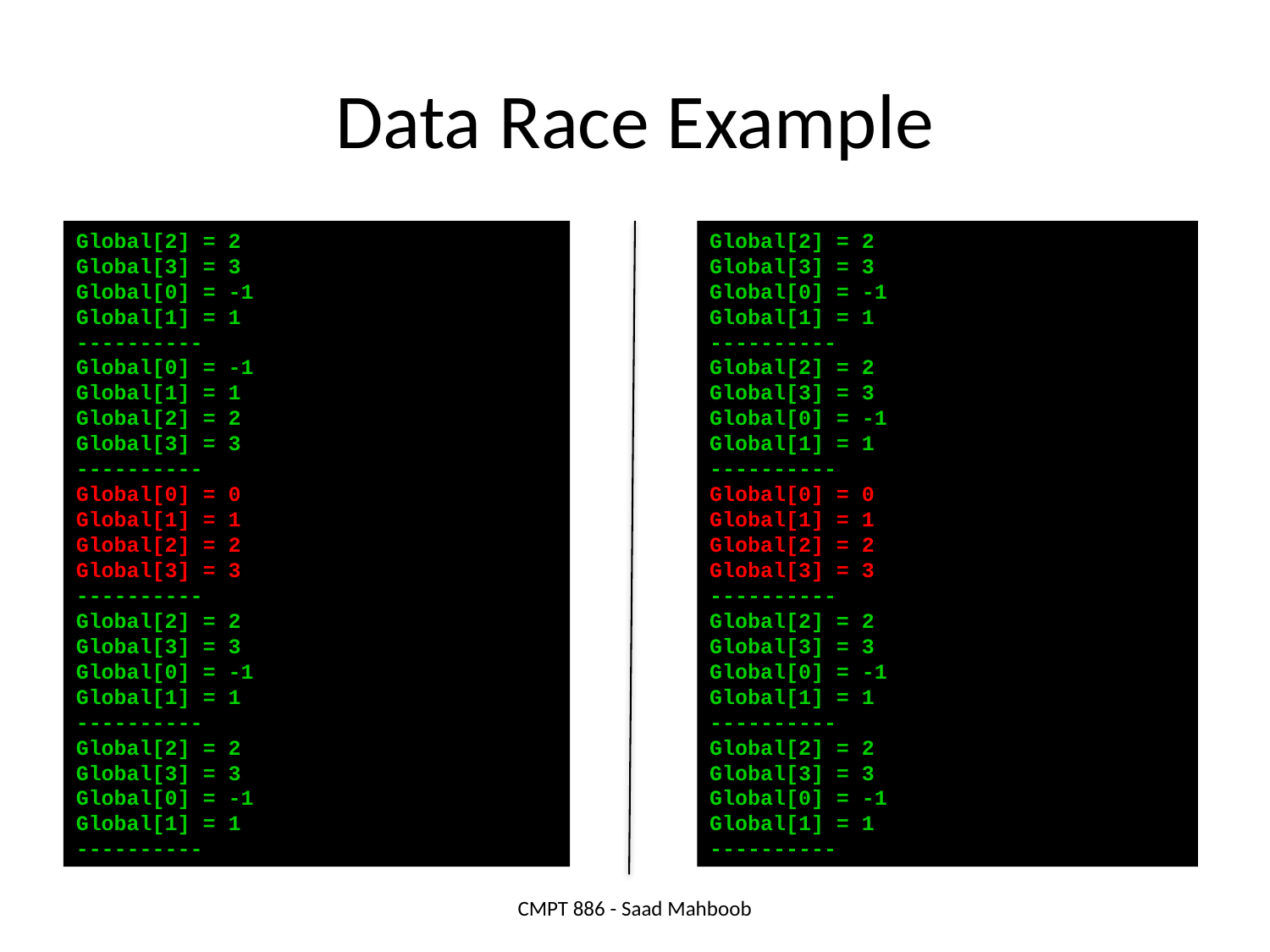

# Data Race Example
Global[2] = 2
Global[3] = 3
Global[0] = -1
Global[1] = 1
----------
Global[0] = -1
Global[1] = 1
Global[2] = 2
Global[3] = 3
----------
Global[0] = 0
Global[1] = 1
Global[2] = 2
Global[3] = 3
----------
Global[2] = 2
Global[3] = 3
Global[0] = -1
Global[1] = 1
----------
Global[2] = 2
Global[3] = 3
Global[0] = -1
Global[1] = 1
----------
Global[2] = 2
Global[3] = 3
Global[0] = -1
Global[1] = 1
----------
Global[2] = 2
Global[3] = 3
Global[0] = -1
Global[1] = 1
----------
Global[0] = 0
Global[1] = 1
Global[2] = 2
Global[3] = 3
----------
Global[2] = 2
Global[3] = 3
Global[0] = -1
Global[1] = 1
----------
Global[2] = 2
Global[3] = 3
Global[0] = -1
Global[1] = 1
----------
CMPT 886 - Saad Mahboob